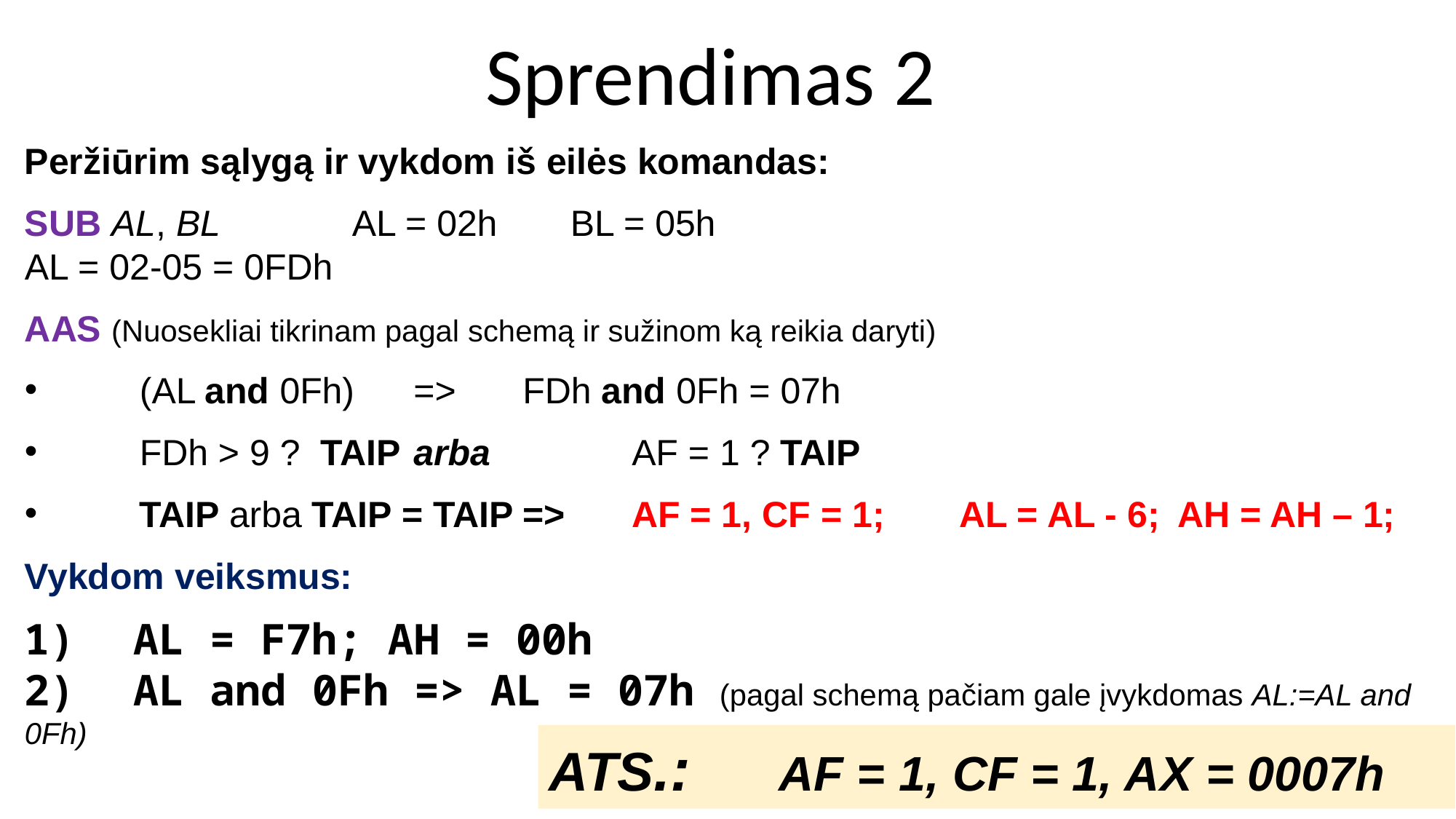

Sprendimas 2
Peržiūrim sąlygą ir vykdom iš eilės komandas:
SUB AL, BL 		AL = 02h	BL = 05h
AL = 02-05 = 0FDh
AAS (Nuosekliai tikrinam pagal schemą ir sužinom ką reikia daryti)
	(AL and 0Fh) 	=> 	FDh and 0Fh = 07h
	FDh > 9 ?  TAIP	arba		AF = 1 ? TAIP
 	TAIP arba TAIP = TAIP	=>	AF = 1, CF = 1; 	AL = AL - 6;	AH = AH – 1;
Vykdom veiksmus:
1) 	AL = F7h; AH = 00h
2)	AL and 0Fh => AL = 07h (pagal schemą pačiam gale įvykdomas AL:=AL and 0Fh)

ATS.:	 AF = 1, CF = 1, AX = 0007h